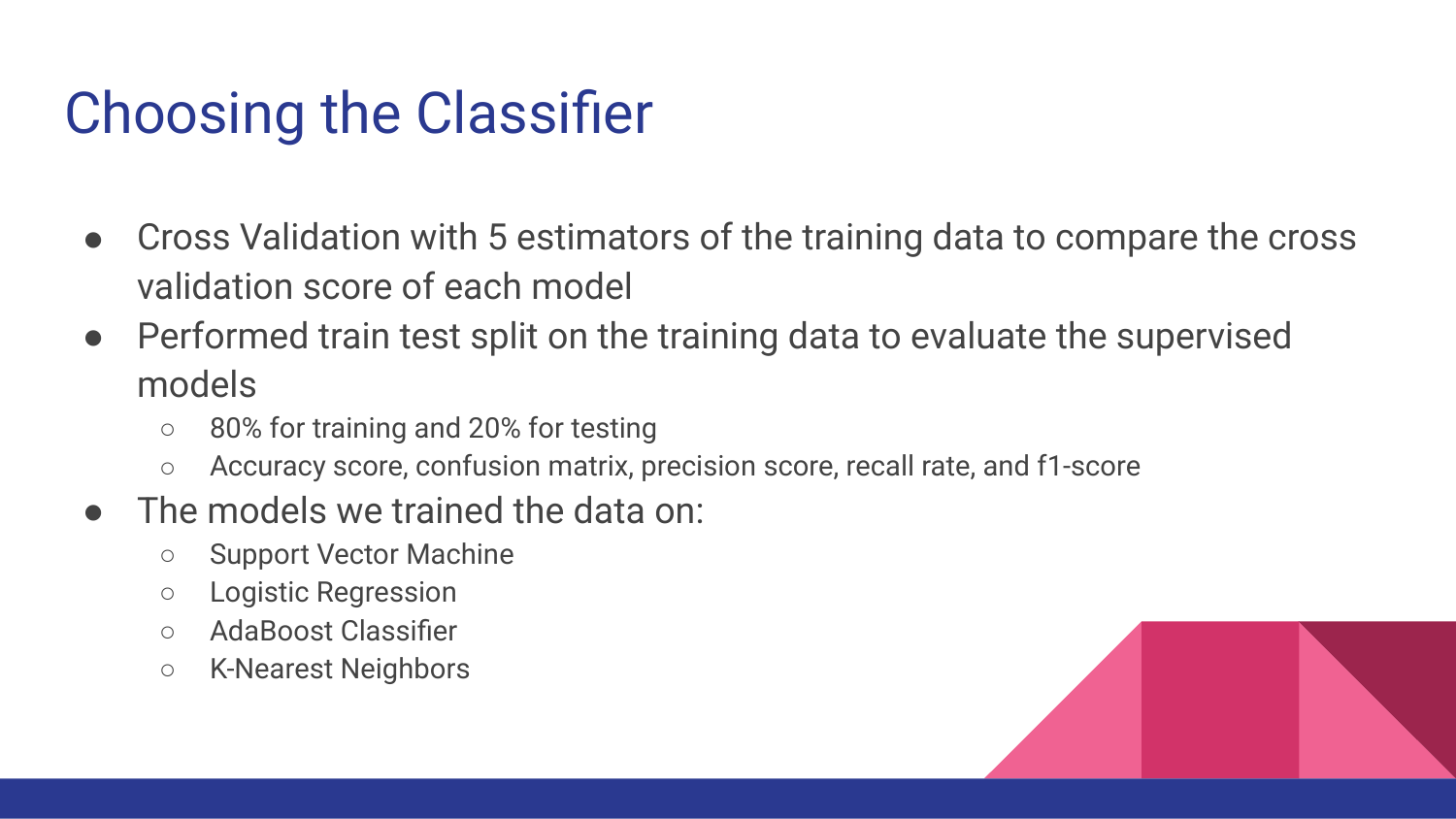

# Choosing the Classifier
Cross Validation with 5 estimators of the training data to compare the cross validation score of each model
Performed train test split on the training data to evaluate the supervised models
80% for training and 20% for testing
Accuracy score, confusion matrix, precision score, recall rate, and f1-score
The models we trained the data on:
Support Vector Machine
Logistic Regression
AdaBoost Classifier
K-Nearest Neighbors